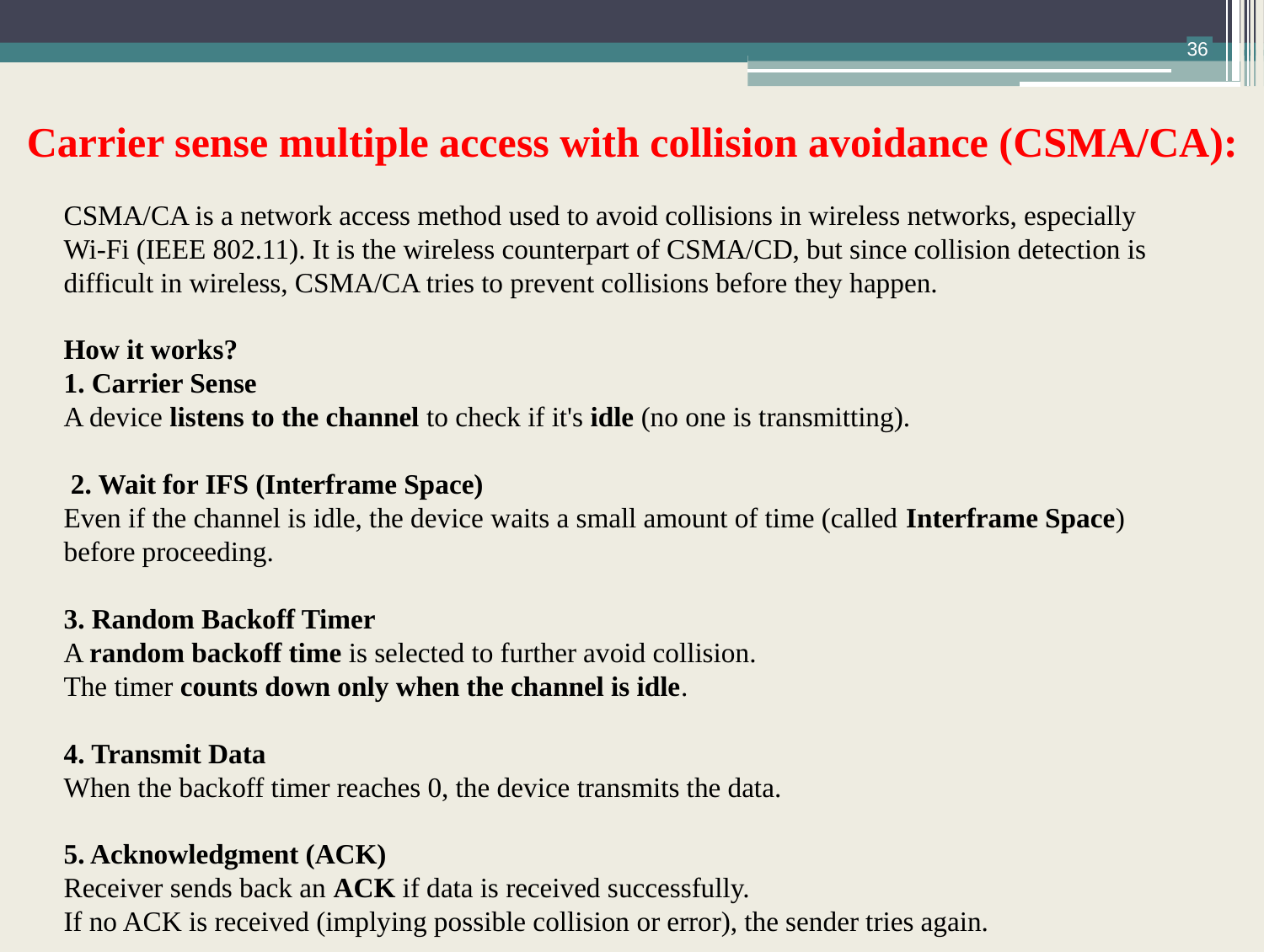

36
Carrier sense multiple access with collision avoidance (CSMA/CA):

CSMA/CA is a network access method used to avoid collisions in wireless networks, especially Wi-Fi (IEEE 802.11). It is the wireless counterpart of CSMA/CD, but since collision detection is difficult in wireless, CSMA/CA tries to prevent collisions before they happen.

How it works?
1. Carrier Sense
A device listens to the channel to check if it's idle (no one is transmitting).

 2. Wait for IFS (Interframe Space)
Even if the channel is idle, the device waits a small amount of time (called Interframe Space) before proceeding.

3. Random Backoff Timer
A random backoff time is selected to further avoid collision.
The timer counts down only when the channel is idle.

4. Transmit Data
When the backoff timer reaches 0, the device transmits the data.

5. Acknowledgment (ACK)
Receiver sends back an ACK if data is received successfully.
If no ACK is received (implying possible collision or error), the sender tries again.